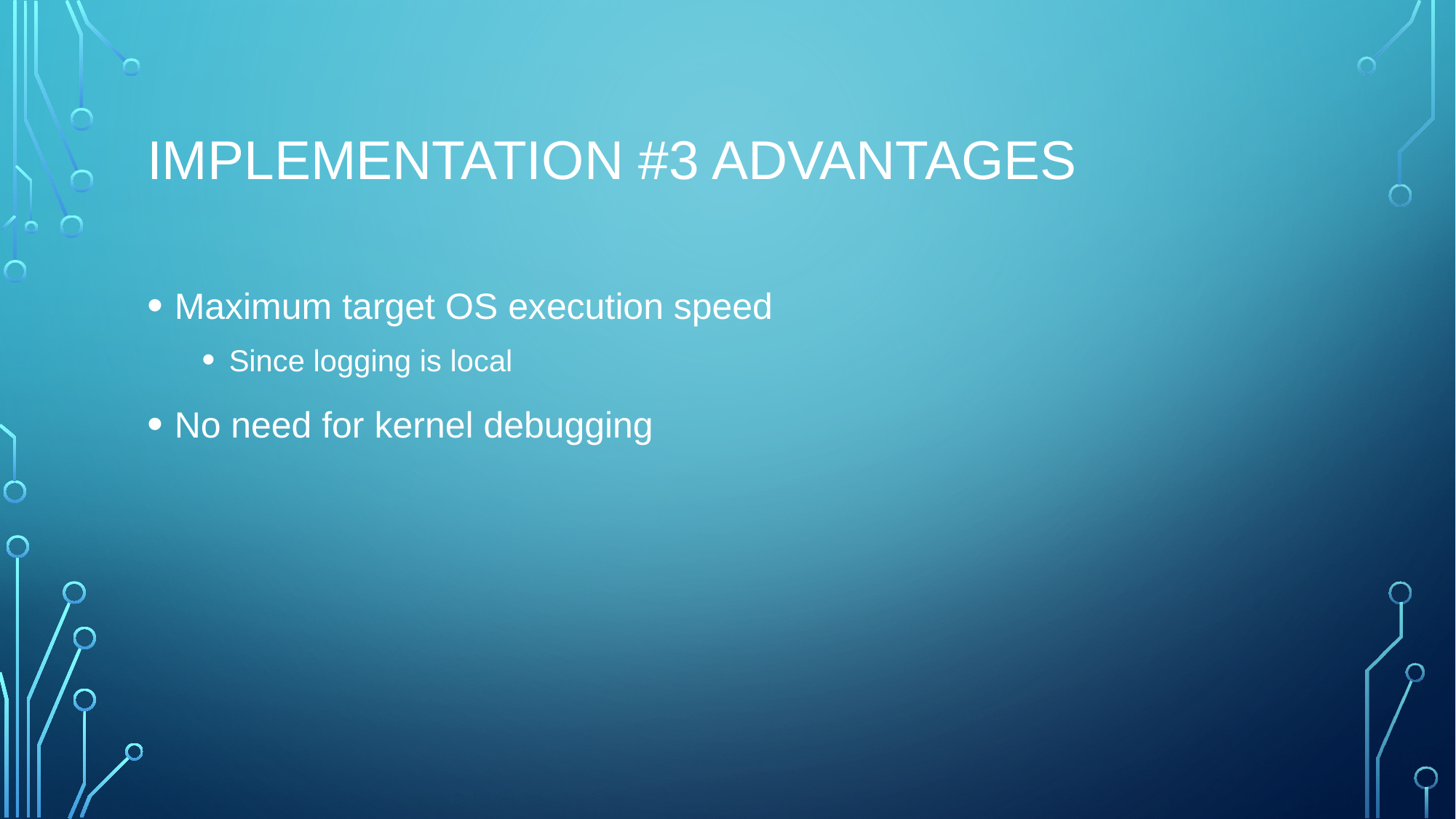

# Implementation #3 ADVANTAGES
Maximum target OS execution speed
Since logging is local
No need for kernel debugging